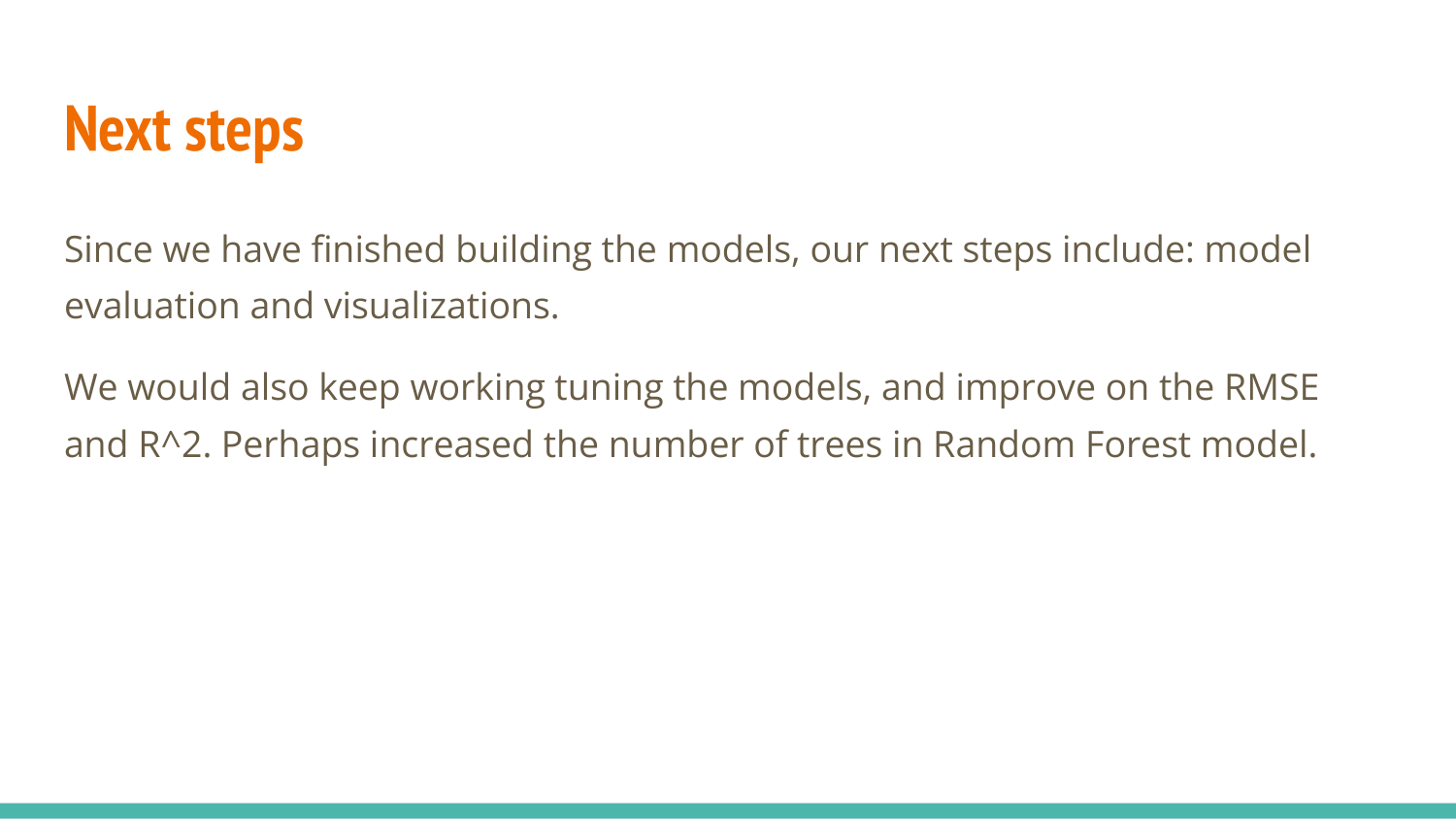

# Next steps
Since we have finished building the models, our next steps include: model evaluation and visualizations.
We would also keep working tuning the models, and improve on the RMSE and R^2. Perhaps increased the number of trees in Random Forest model.